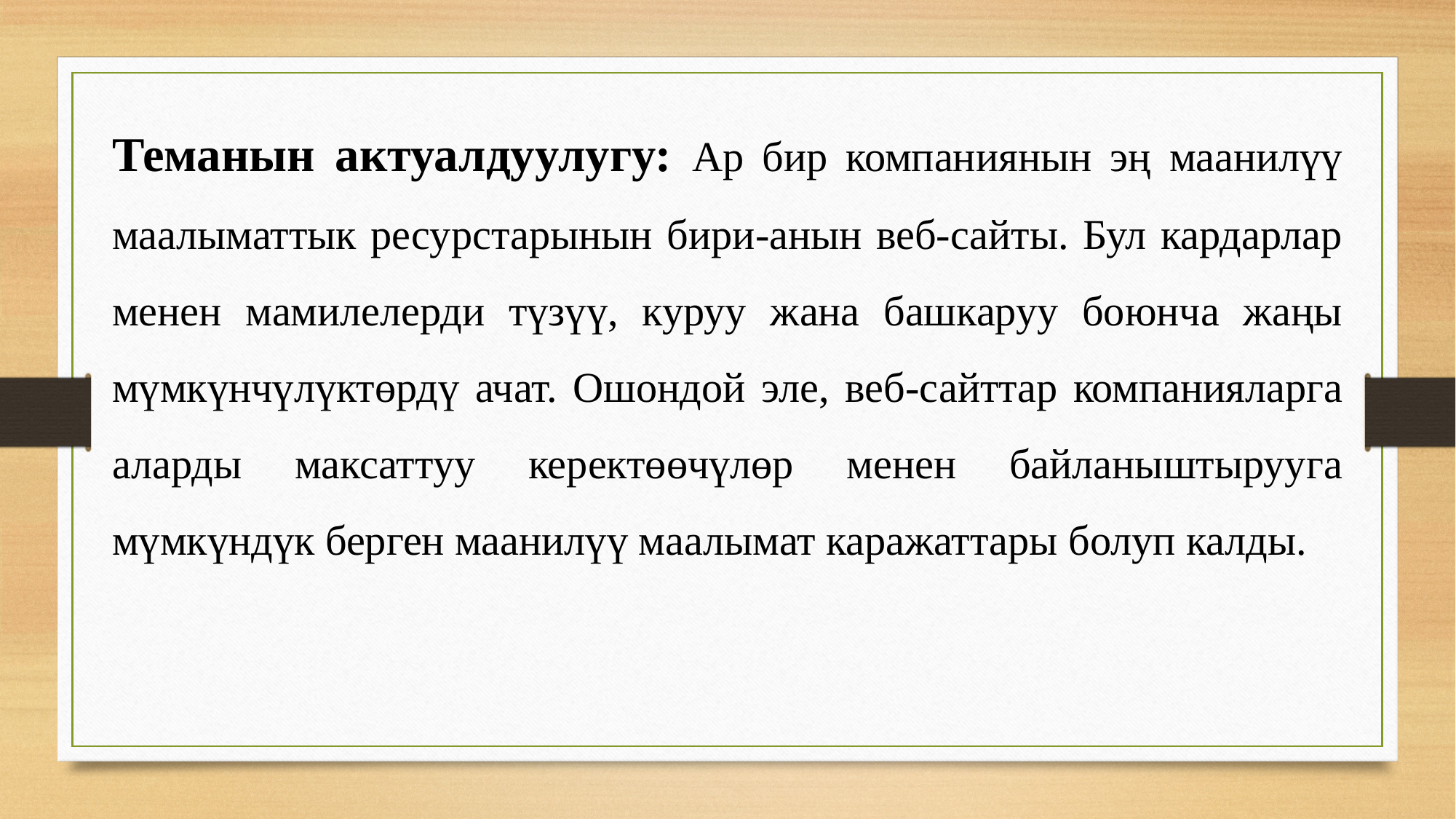

Теманын актуалдуулугу: Ар бир компаниянын эң маанилүү маалыматтык ресурстарынын бири-анын веб-сайты. Бул кардарлар менен мамилелерди түзүү, куруу жана башкаруу боюнча жаңы мүмкүнчүлүктөрдү ачат. Ошондой эле, веб-сайттар компанияларга аларды максаттуу керектөөчүлөр менен байланыштырууга мүмкүндүк берген маанилүү маалымат каражаттары болуп калды.